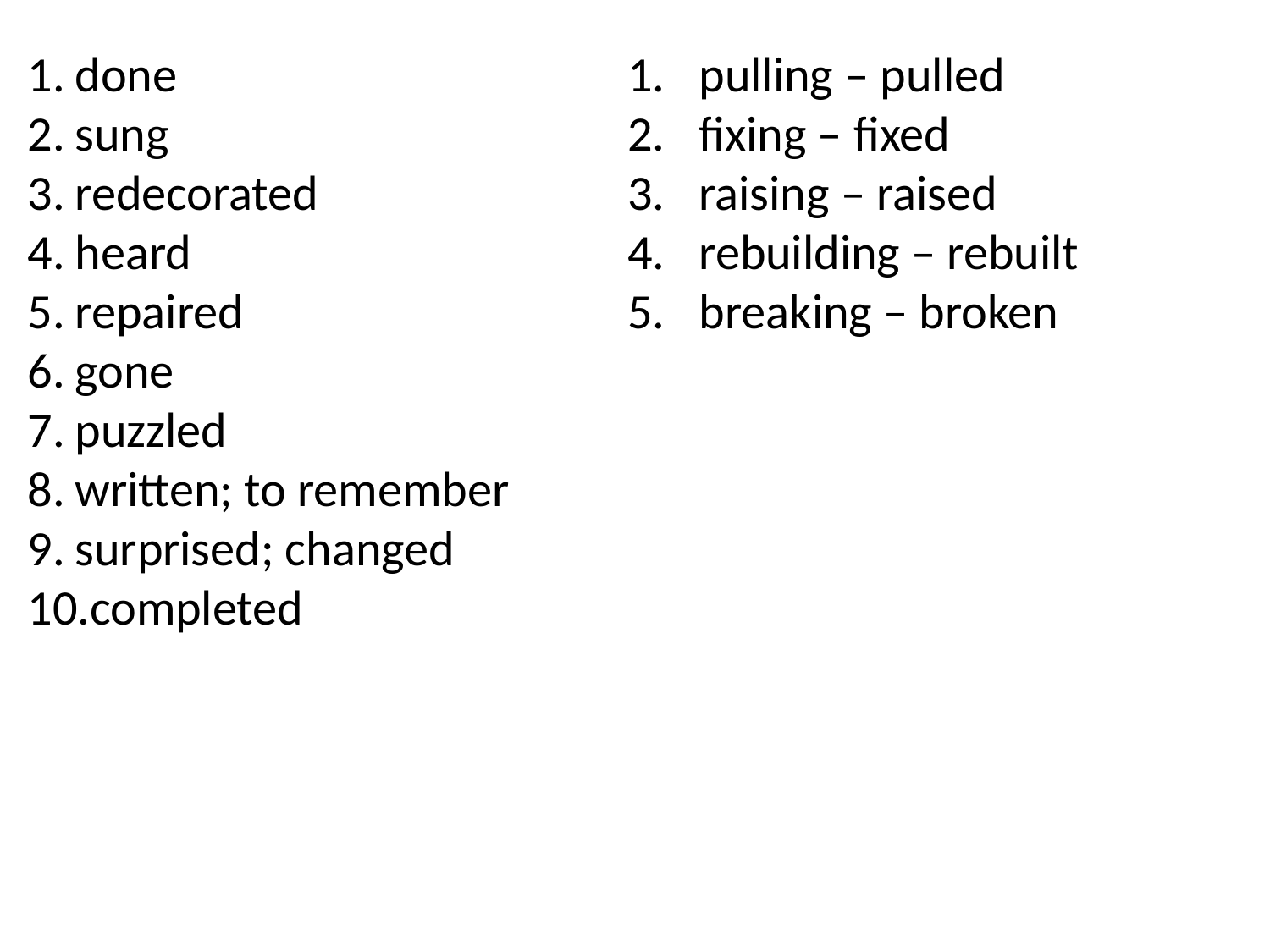

done
sung
redecorated
heard
repaired
gone
puzzled
written; to remember
surprised; changed
completed
pulling – pulled
fixing – fixed
raising – raised
rebuilding – rebuilt
breaking – broken